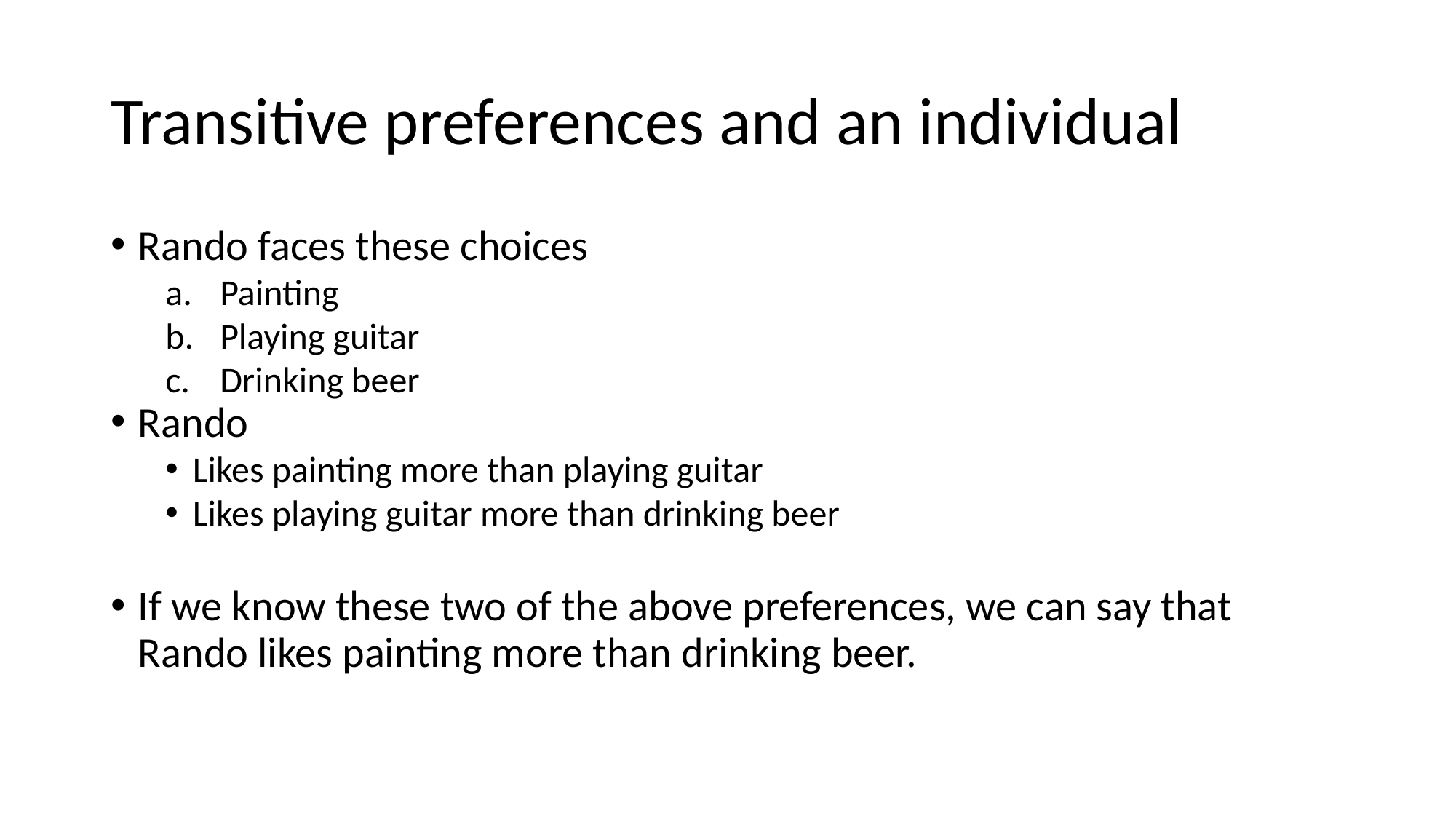

Transitive preferences and an individual
Rando faces these choices
Painting
Playing guitar
Drinking beer
Rando
Likes painting more than playing guitar
Likes playing guitar more than drinking beer

If we know these two of the above preferences, we can say that Rando likes painting more than drinking beer.